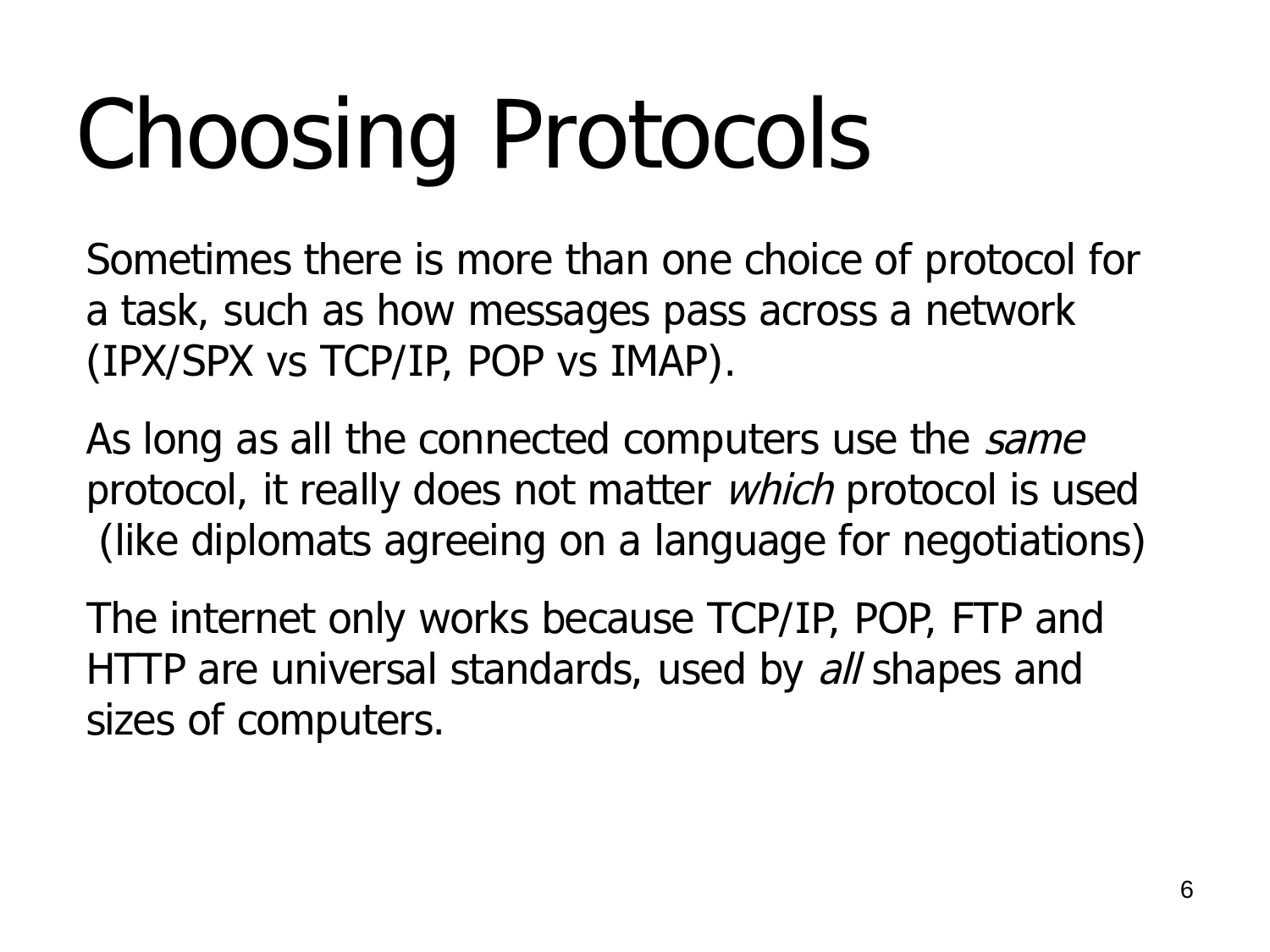

Choosing Protocols
Sometimes there is more than one choice of protocol for a task, such as how messages pass across a network (IPX/SPX vs TCP/IP, POP vs IMAP).
As long as all the connected computers use the same protocol, it really does not matter which protocol is used  (like diplomats agreeing on a language for negotiations)
The internet only works because TCP/IP, POP, FTP and HTTP are universal standards, used by all shapes and sizes of computers.
6